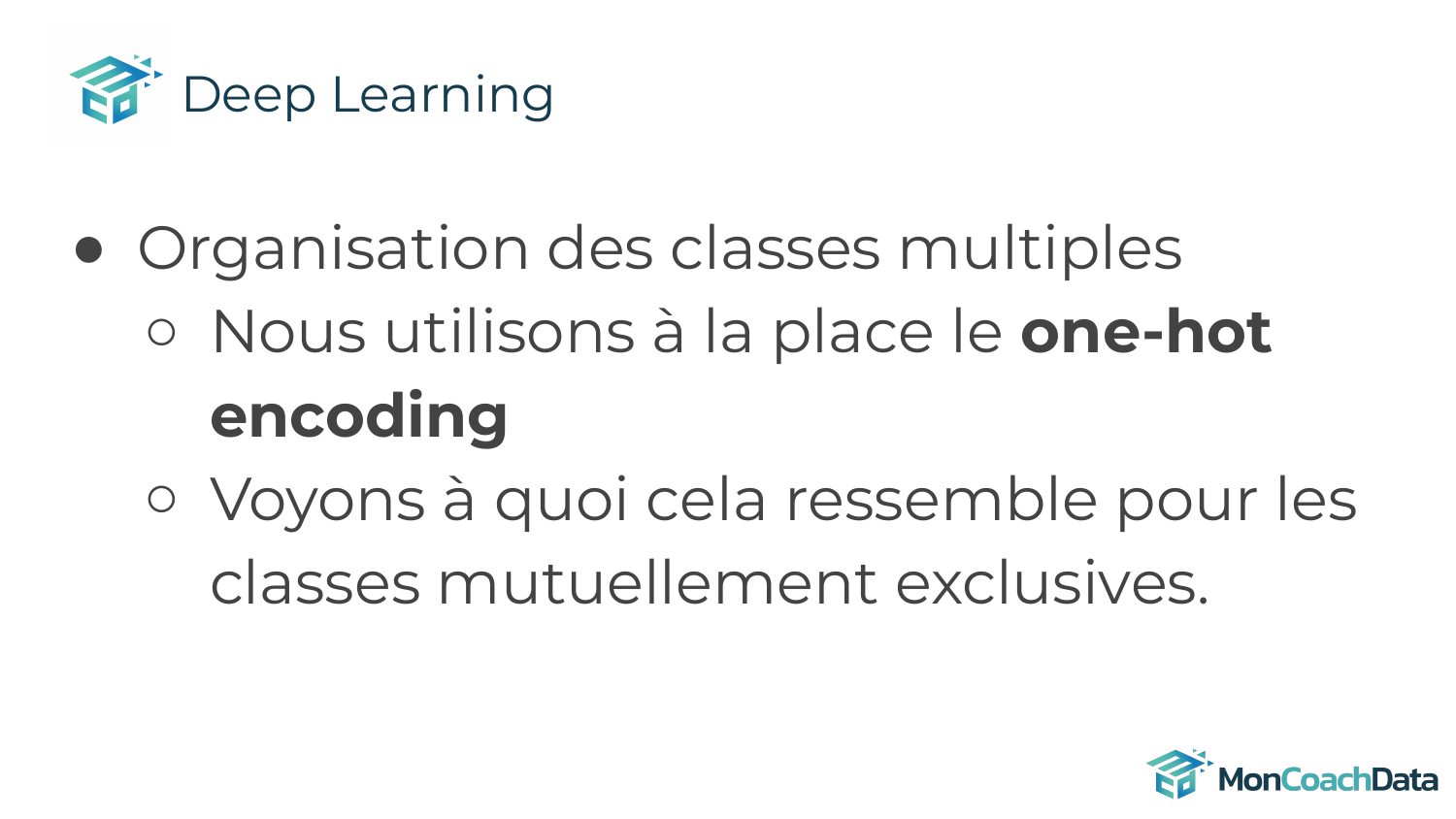

# Deep Learning

Organisation des classes multiples
Nous utilisons à la place le one-hot encoding
Voyons à quoi cela ressemble pour les classes mutuellement exclusives.